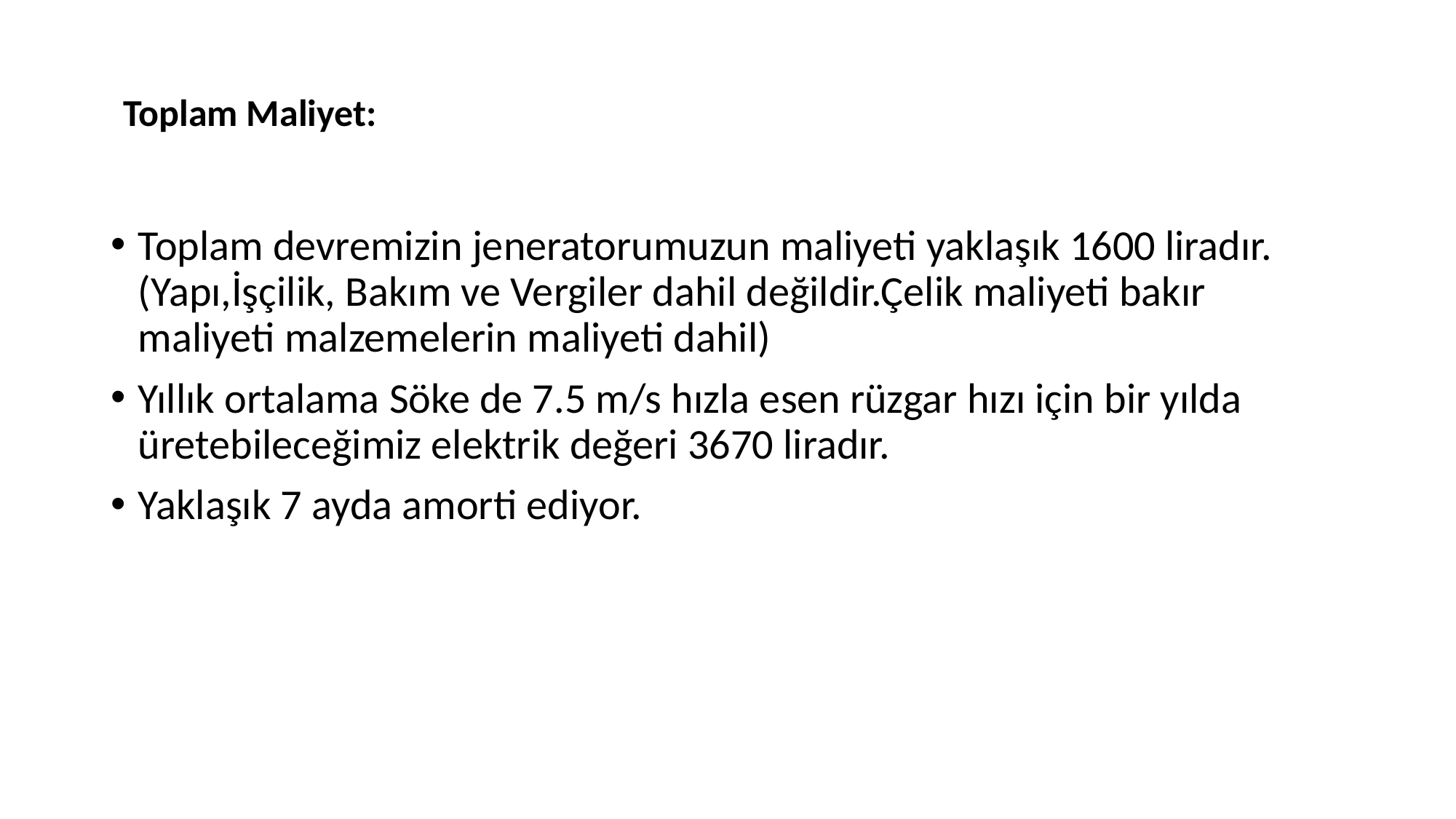

Toplam Maliyet:
Toplam devremizin jeneratorumuzun maliyeti yaklaşık 1600 liradır.(Yapı,İşçilik, Bakım ve Vergiler dahil değildir.Çelik maliyeti bakır maliyeti malzemelerin maliyeti dahil)
Yıllık ortalama Söke de 7.5 m/s hızla esen rüzgar hızı için bir yılda üretebileceğimiz elektrik değeri 3670 liradır.
Yaklaşık 7 ayda amorti ediyor.